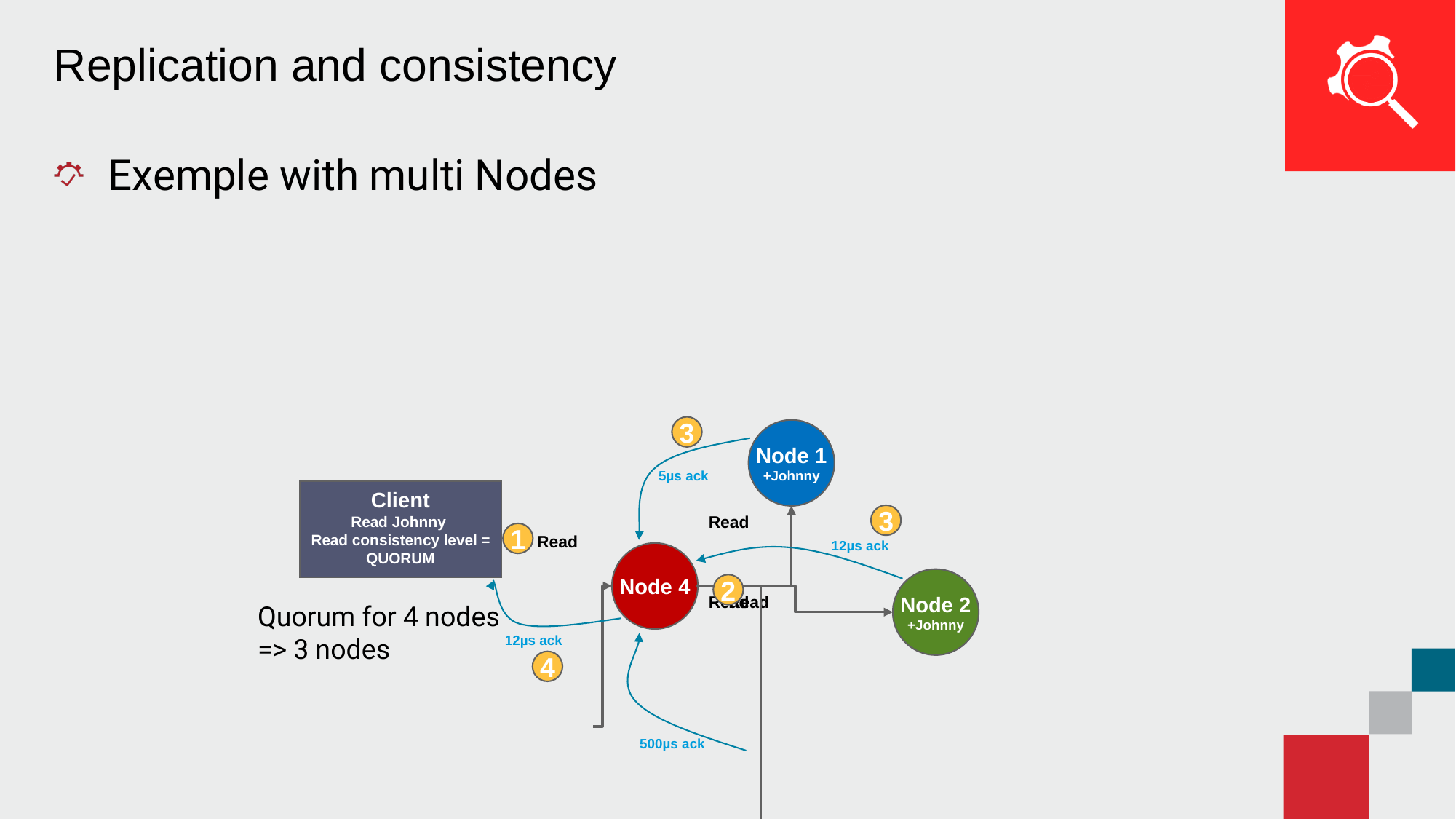

# Replication and consistency
Exemple with multi Nodes
3

5µs ack
Node 1
+Johnny
Client
Read Johnny
Read consistency level = QUORUM
3
12µs ack

Read
1
Read
Node 4
Node 2
+Johnny
2

12µs ack
4
Read
Read
Quorum for 4 nodes
=> 3 nodes

500µs ack